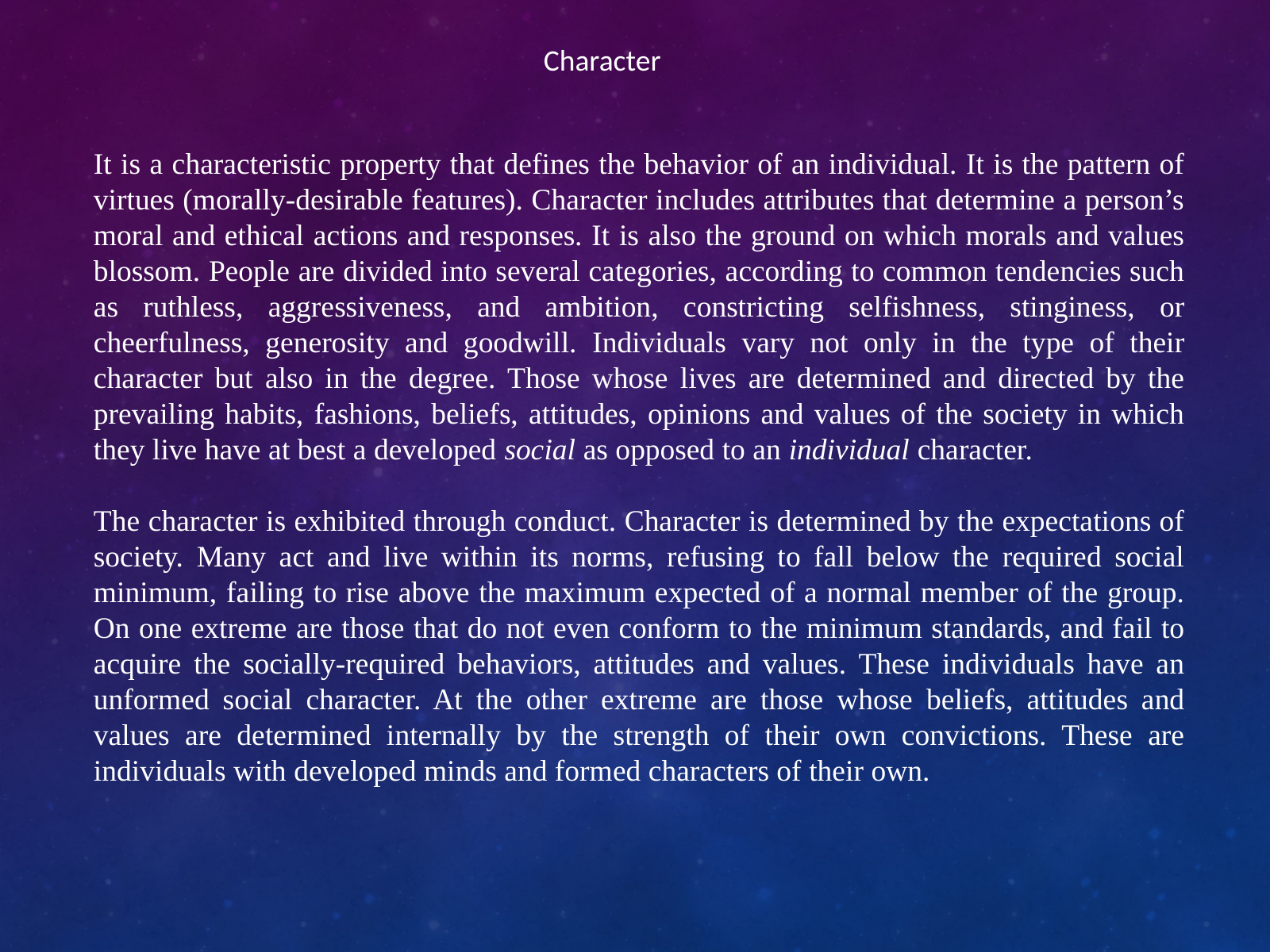

Character
It is a characteristic property that defines the behavior of an individual. It is the pattern of virtues (morally-desirable features). Character includes attributes that determine a person’s moral and ethical actions and responses. It is also the ground on which morals and values blossom. People are divided into several categories, according to common tendencies such as ruthless, aggressiveness, and ambition, constricting selfishness, stinginess, or cheerfulness, generosity and goodwill. Individuals vary not only in the type of their character but also in the degree. Those whose lives are determined and directed by the prevailing habits, fashions, beliefs, attitudes, opinions and values of the society in which they live have at best a developed social as opposed to an individual character.

The character is exhibited through conduct. Character is determined by the expectations of society. Many act and live within its norms, refusing to fall below the required social minimum, failing to rise above the maximum expected of a normal member of the group. On one extreme are those that do not even conform to the minimum standards, and fail to acquire the socially-required behaviors, attitudes and values. These individuals have an unformed social character. At the other extreme are those whose beliefs, attitudes and values are determined internally by the strength of their own convictions. These are individuals with developed minds and formed characters of their own.